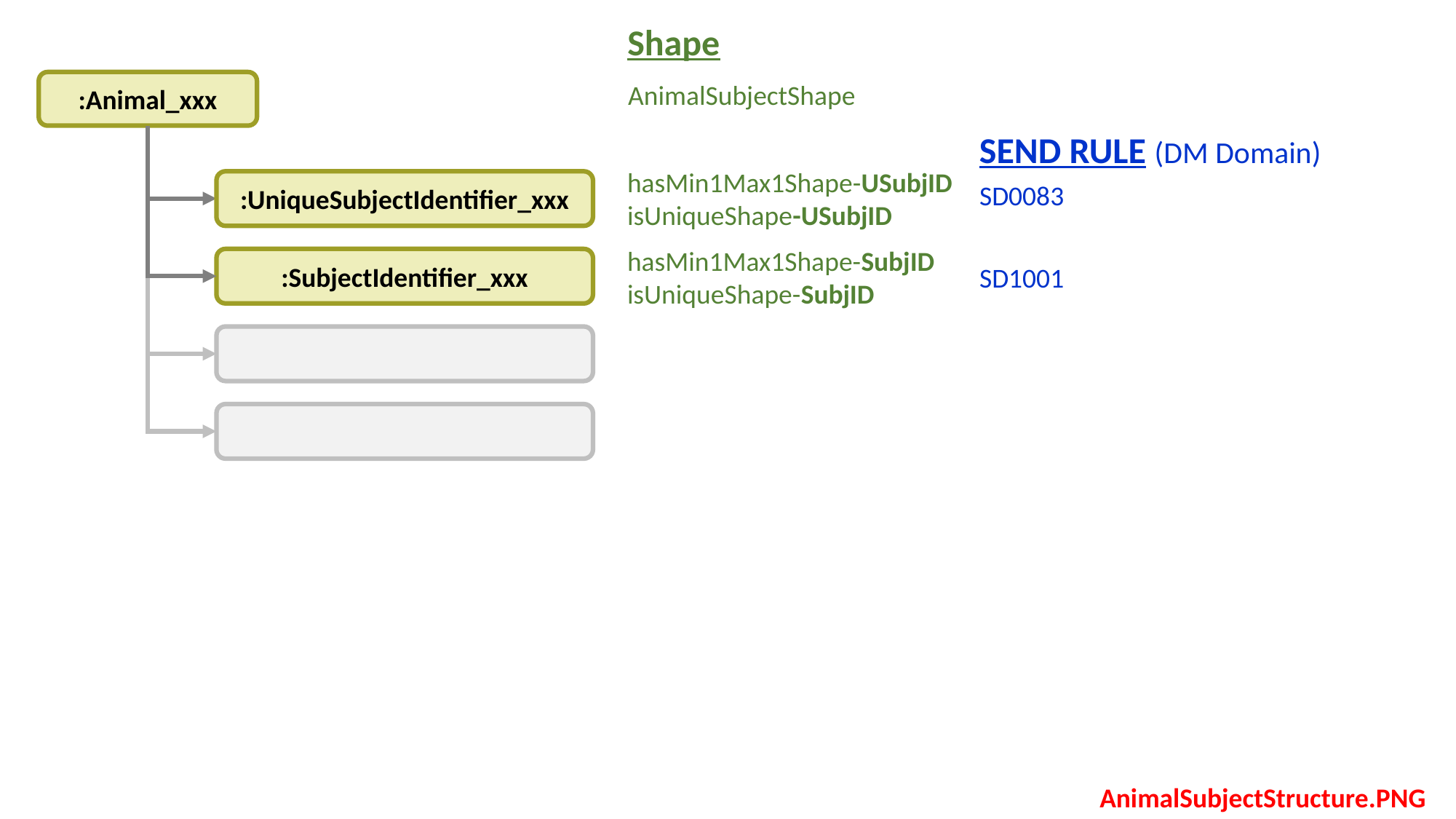

Shape
:Animal_xxx
AnimalSubjectShape
SEND RULE (DM Domain)
hasMin1Max1Shape-USubjID
isUniqueShape-USubjID
:UniqueSubjectIdentifier_xxx
SD0083
hasMin1Max1Shape-SubjID
isUniqueShape-SubjID
:SubjectIdentifier_xxx
SD1001

AnimalSubjectStructure.PNG